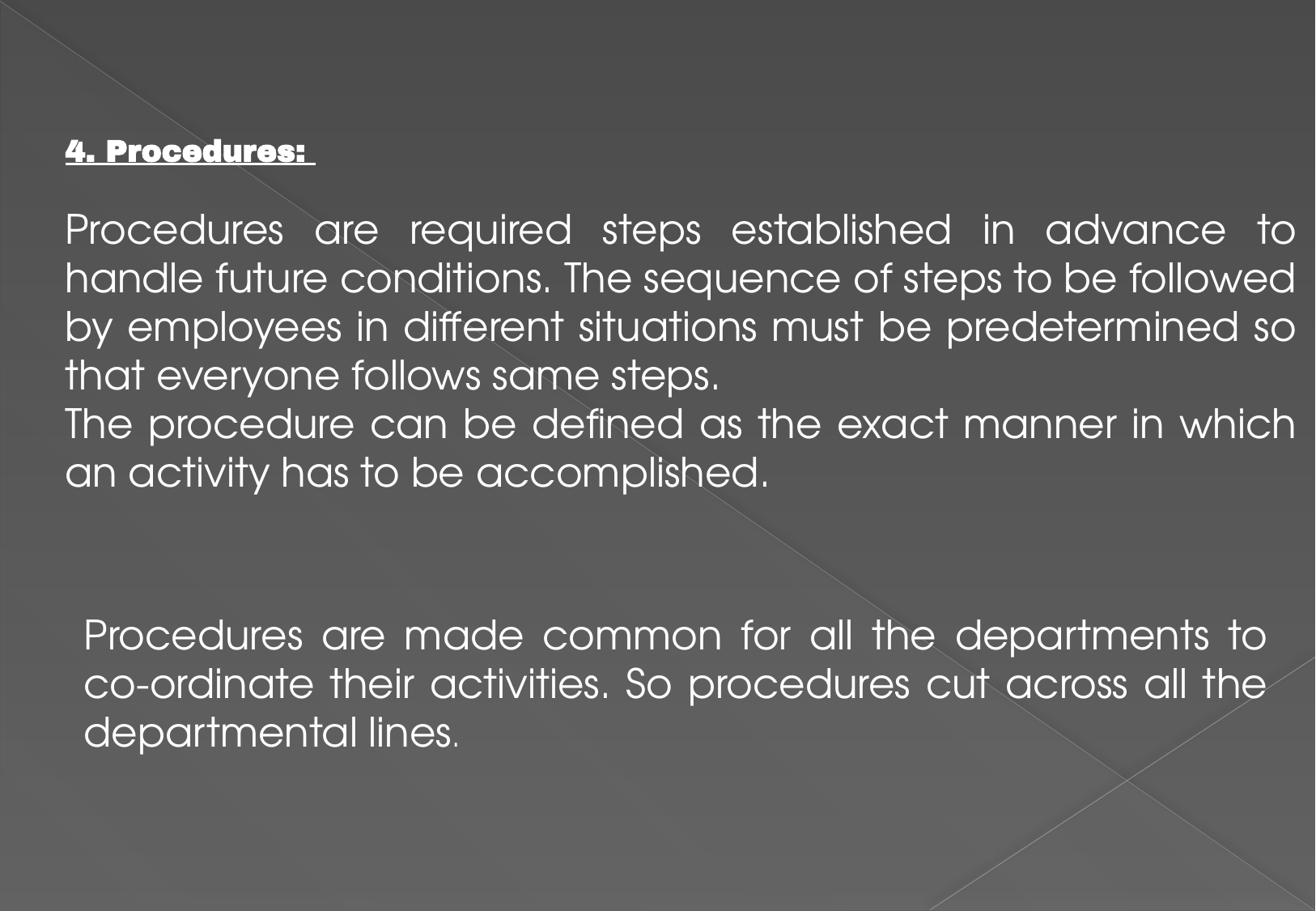

4. Procedures:

Procedures are required steps established in advance to handle future conditions. The sequence of steps to be followed by employees in different situations must be predetermined so that everyone follows same steps.
The procedure can be defined as the exact manner in which an activity has to be accomplished.
Procedures are made common for all the departments to co-ordinate their activities. So procedures cut across all the departmental lines.